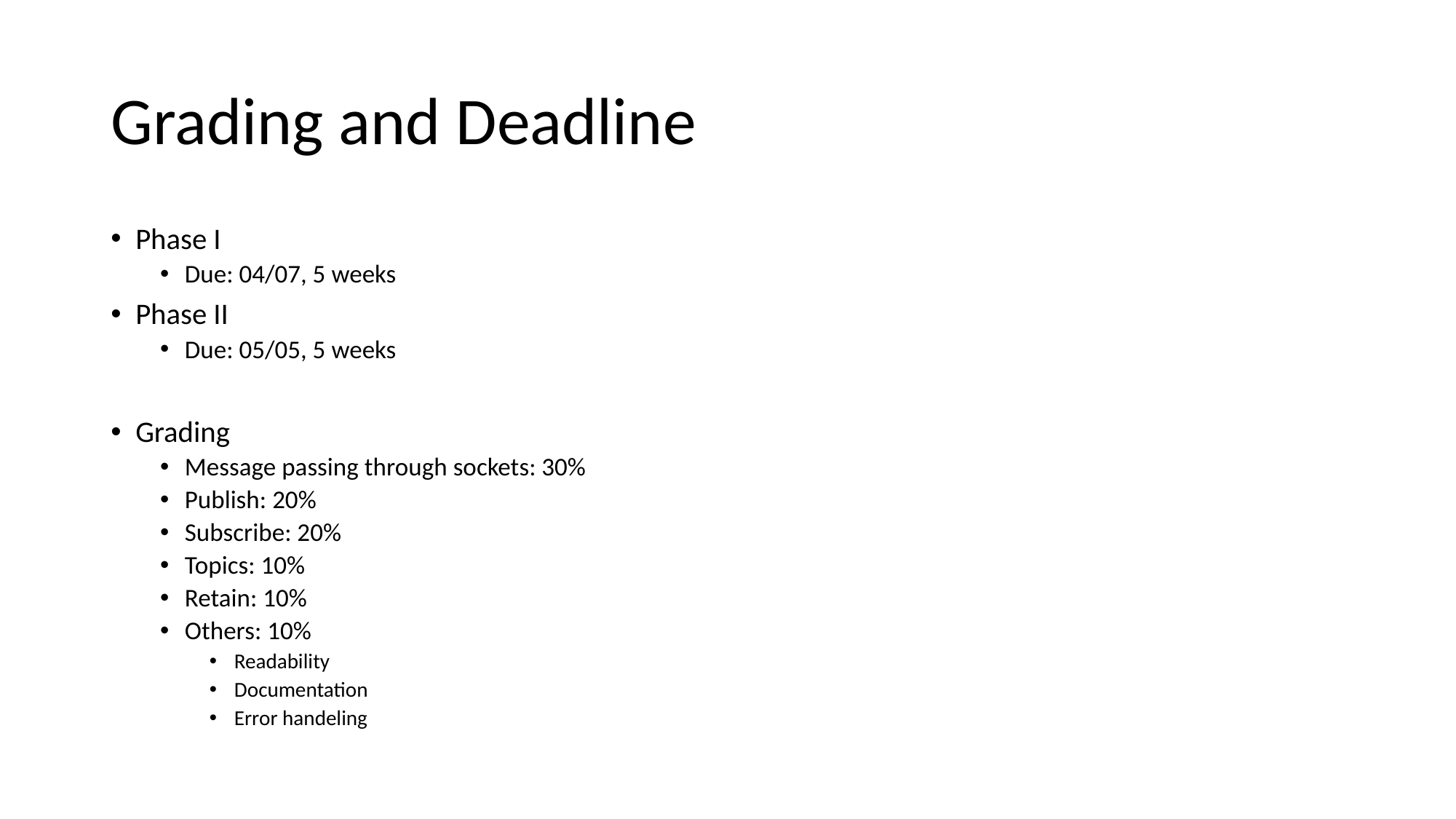

# Grading and Deadline
Phase I
Due: 04/07, 5 weeks
Phase II
Due: 05/05, 5 weeks

Grading
Message passing through sockets: 30%
Publish: 20%
Subscribe: 20%
Topics: 10%
Retain: 10%
Others: 10%
Readability
Documentation
Error handeling